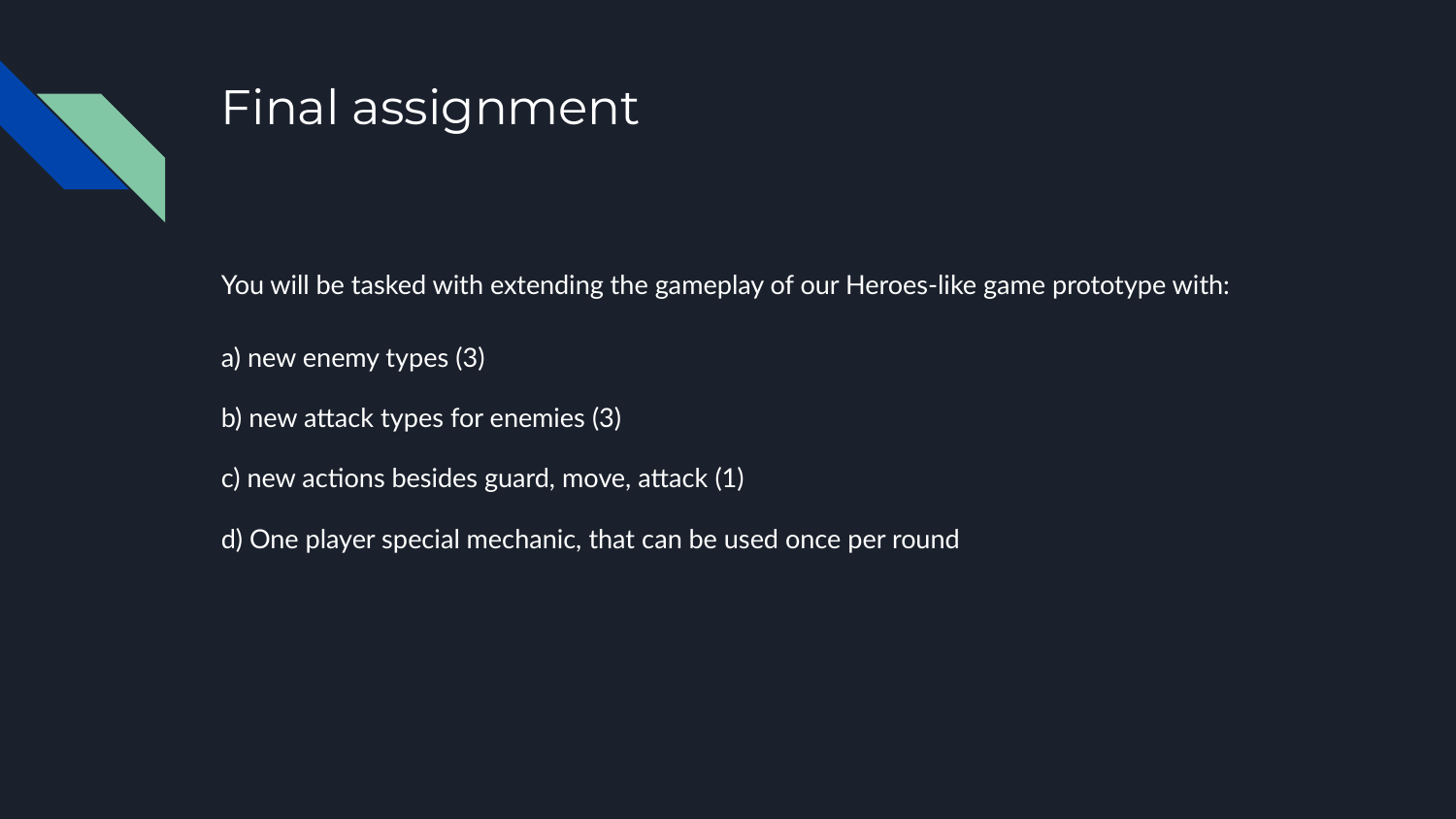

# Final assignment
You will be tasked with extending the gameplay of our Heroes-like game prototype with:
a) new enemy types (3)
b) new attack types for enemies (3)
c) new actions besides guard, move, attack (1)
d) One player special mechanic, that can be used once per round